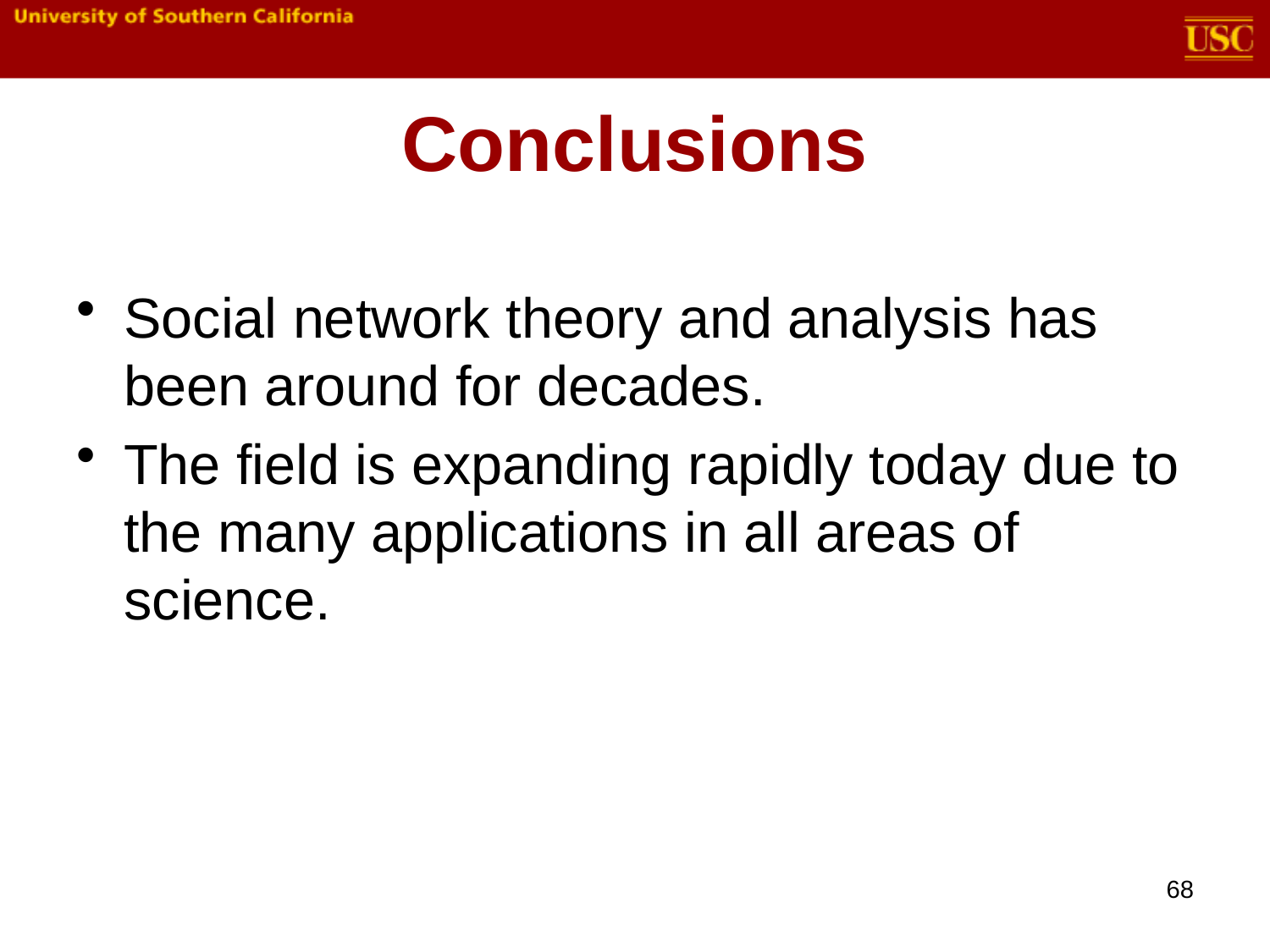

# Conclusions
Social network theory and analysis has been around for decades.
The field is expanding rapidly today due to the many applications in all areas of science.

68